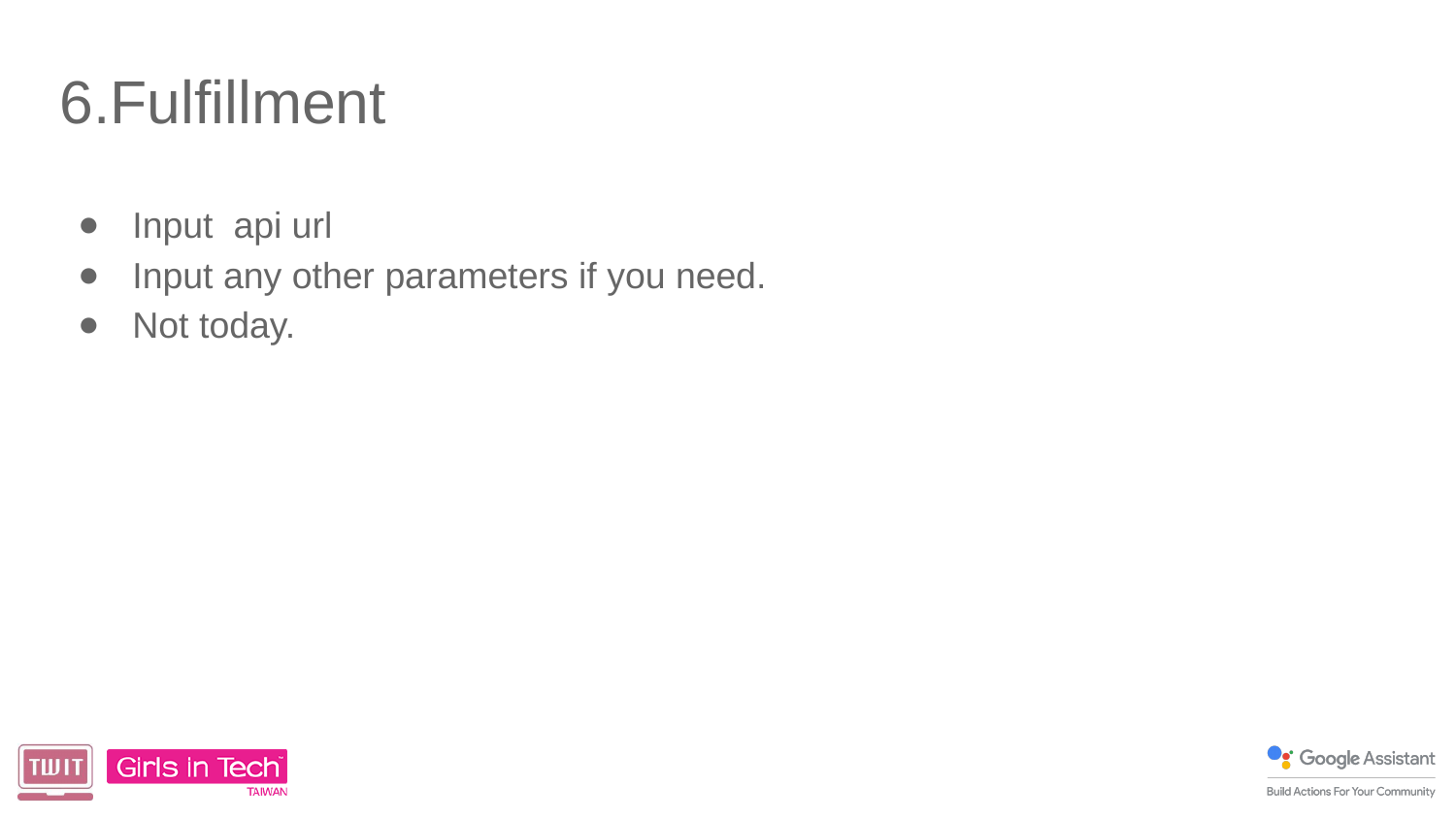

# 6.Fulfillment
Input  api url
Input any other parameters if you need.
Not today.